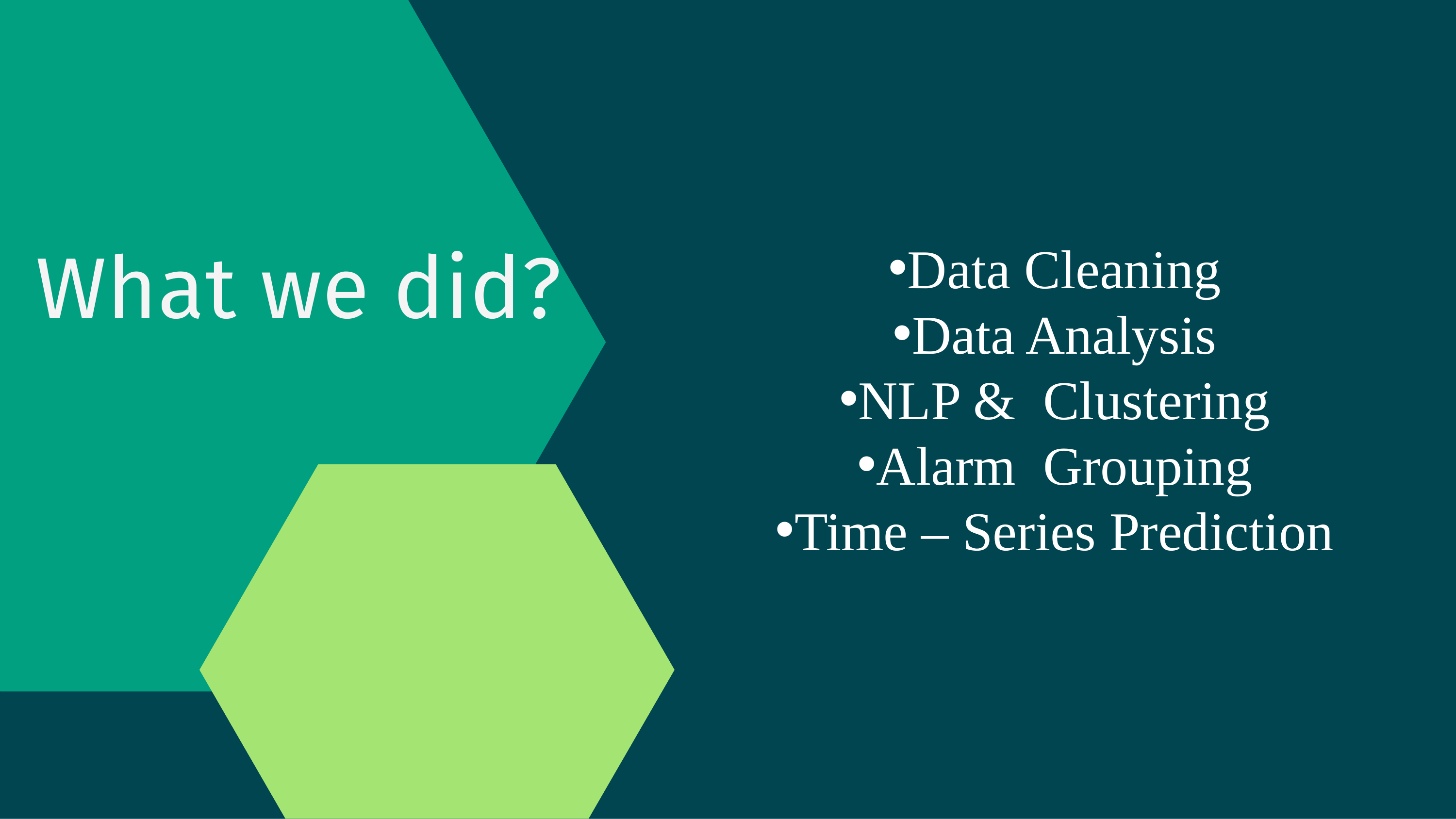

#
Data Cleaning
Data Analysis
NLP &  Clustering
Alarm  Grouping
Time – Series Prediction
What we did?